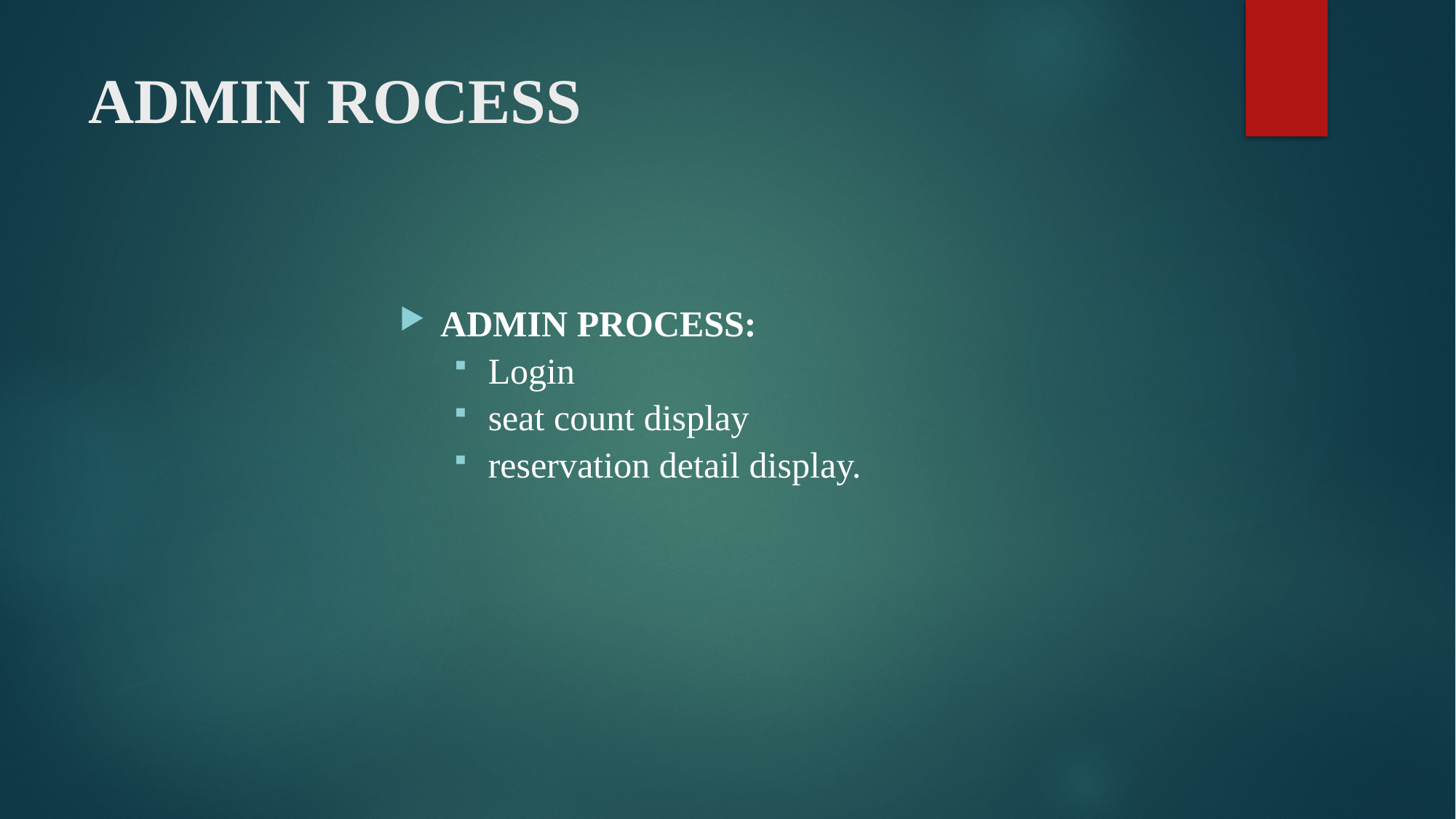

# ADMIN ROCESS
ADMIN PROCESS:
Login
seat count display
reservation detail display.